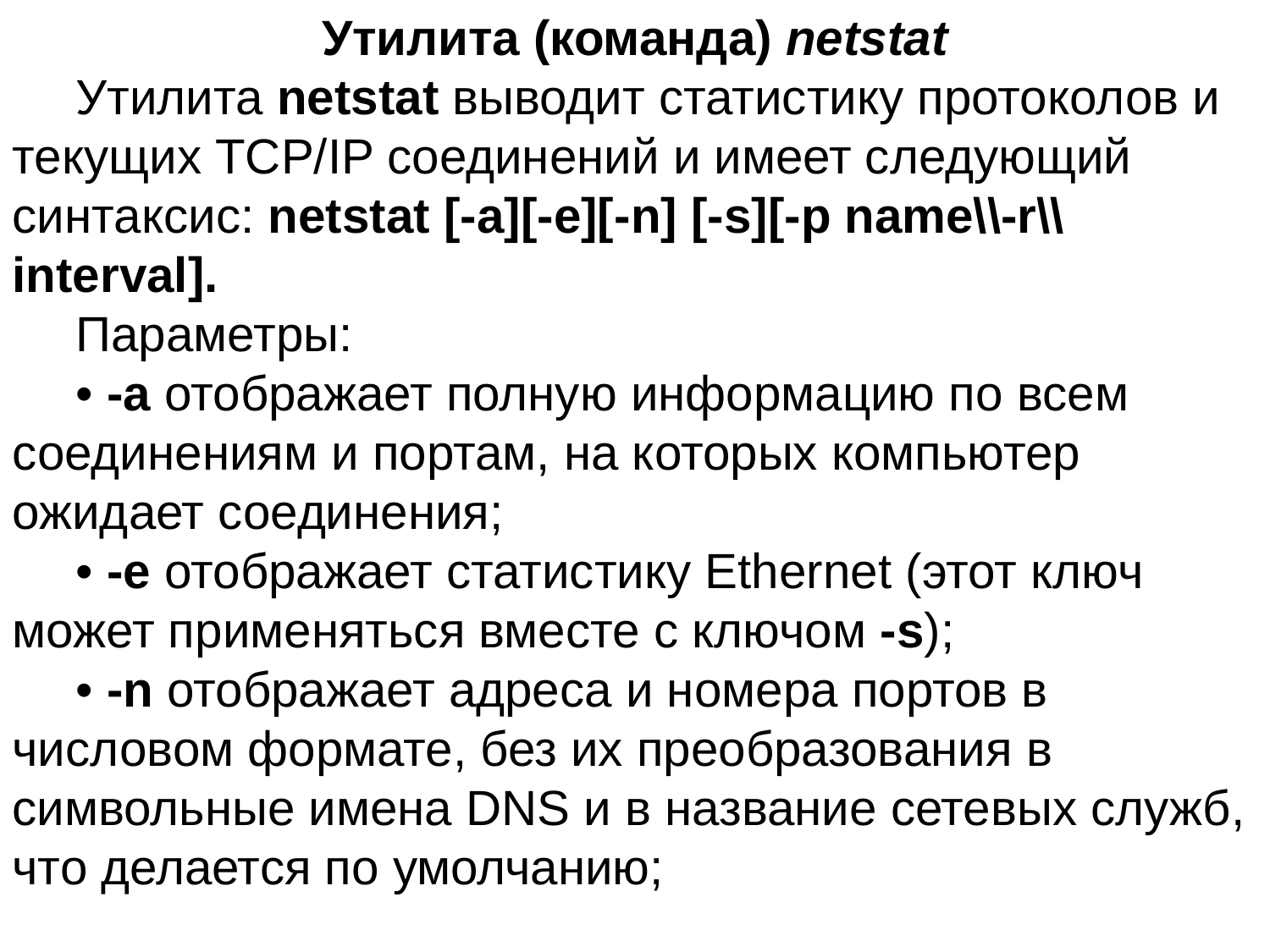

Утилита (команда) netstat
Утилита netstat выводит статистику протоколов и текущих TCP/IP соединений и имеет следующий синтаксис: netstat [-a][-e][-n] [-s][-p name\\-r\\interval].
Параметры:
• -a отображает полную информацию по всем соединениям и портам, на которых компьютер ожидает соединения;
• -e отображает статистику Ethernet (этот ключ может применяться вместе с ключом -s);
• -n отображает адреса и номера портов в числовом формате, без их преобразования в символьные имена DNS и в название сетевых служб, что делается по умолчанию;